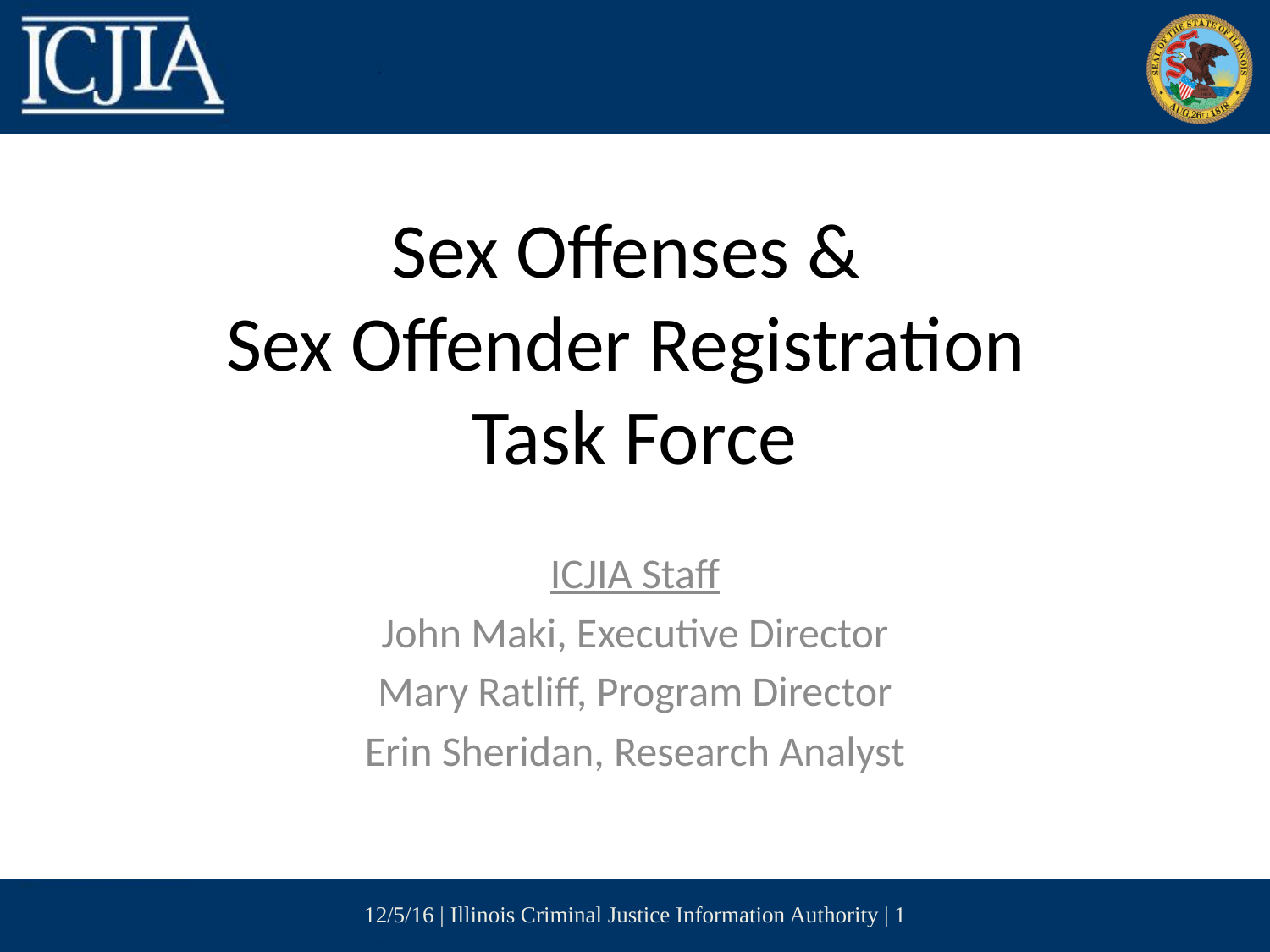

# Sex Offenses & Sex Offender Registration Task Force
ICJIA Staff
John Maki, Executive Director
Mary Ratliff, Program Director
Erin Sheridan, Research Analyst
12/5/16 | Illinois Criminal Justice Information Authority | 1